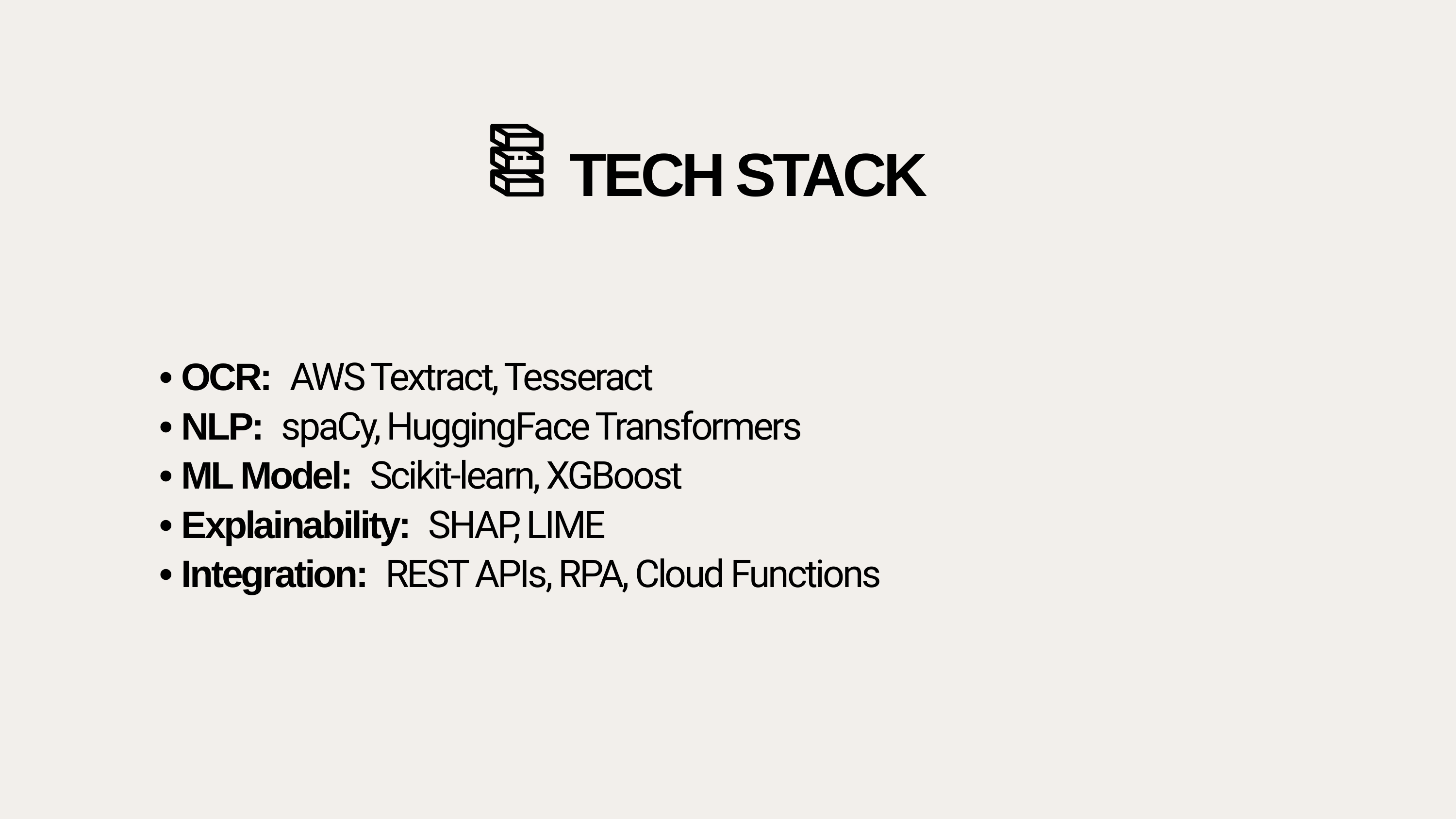

TECH STACK
• OCR:  AWS Textract, Tesseract
• NLP:  spaCy, HuggingFace Transformers
• ML Model:  Scikit-learn, XGBoost
• Explainability:  SHAP, LIME
• Integration:  REST APIs, RPA, Cloud Functions